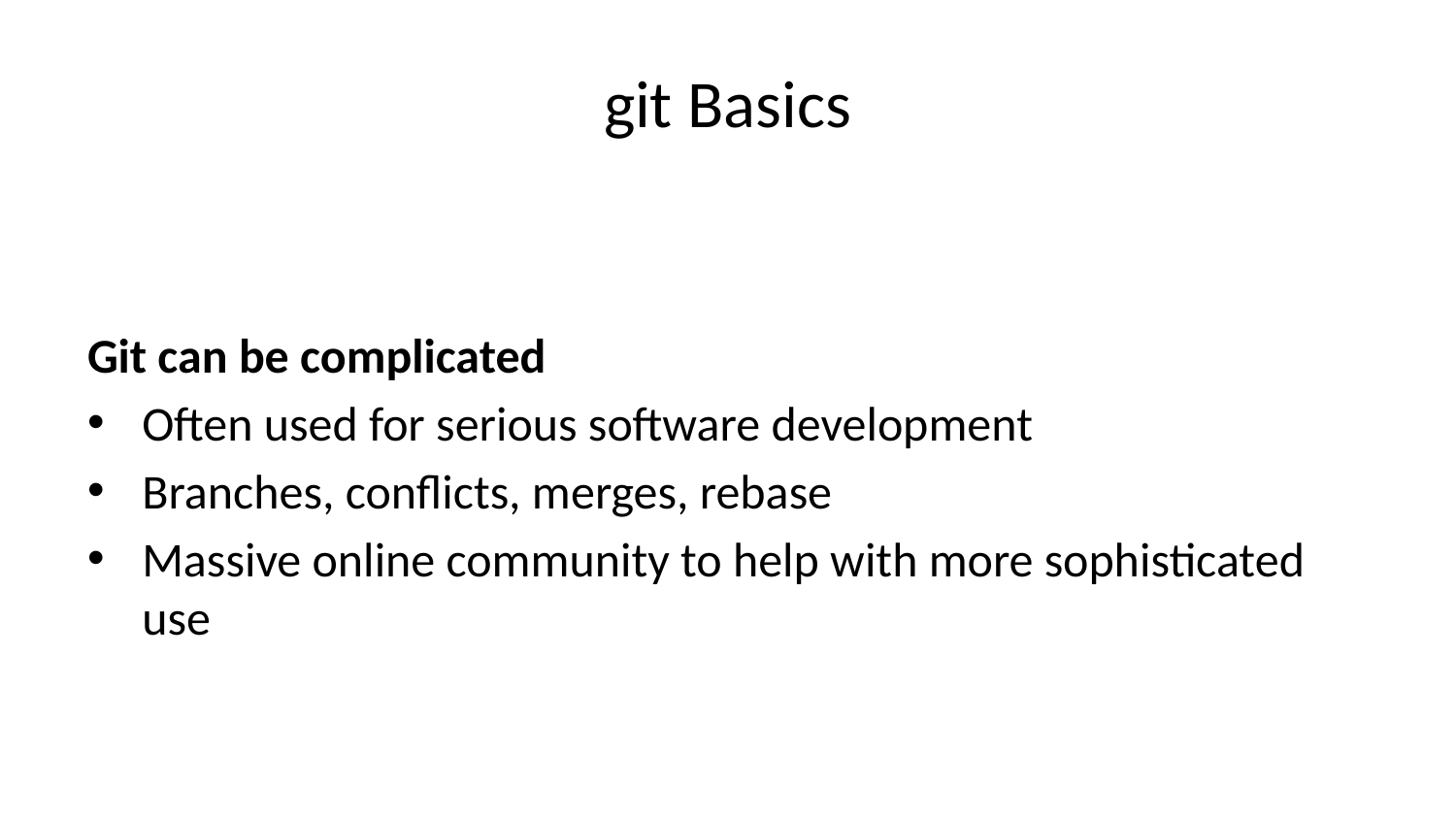

# git Basics

Git can be complicated
Often used for serious software development
Branches, conflicts, merges, rebase
Massive online community to help with more sophisticated use